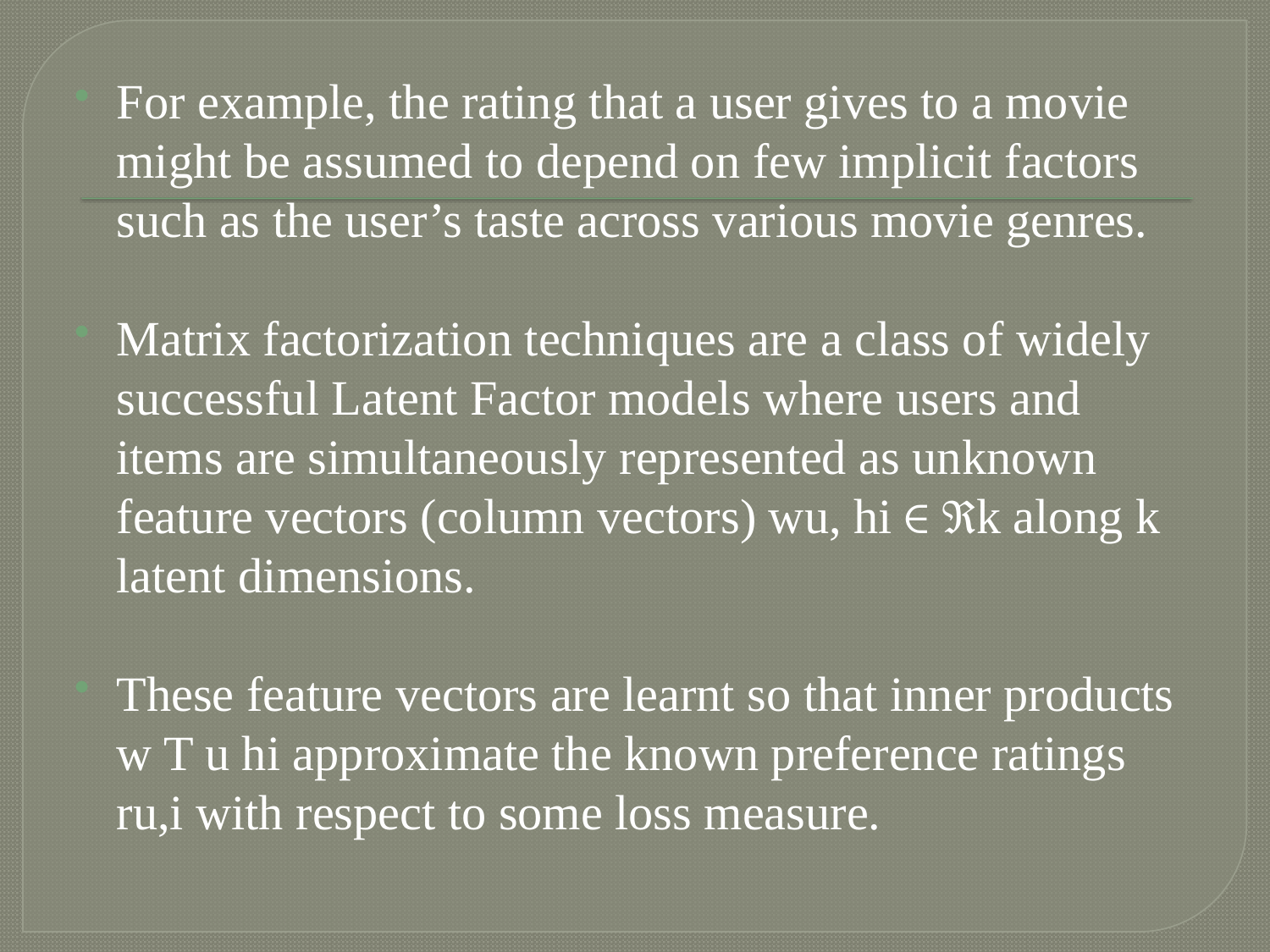

For example, the rating that a user gives to a movie might be assumed to depend on few implicit factors such as the user’s taste across various movie genres.

Matrix factorization techniques are a class of widely successful Latent Factor models where users and items are simultaneously represented as unknown feature vectors (column vectors) wu, hi ∈ ℜk along k latent dimensions.

These feature vectors are learnt so that inner products w T u hi approximate the known preference ratings ru,i with respect to some loss measure.